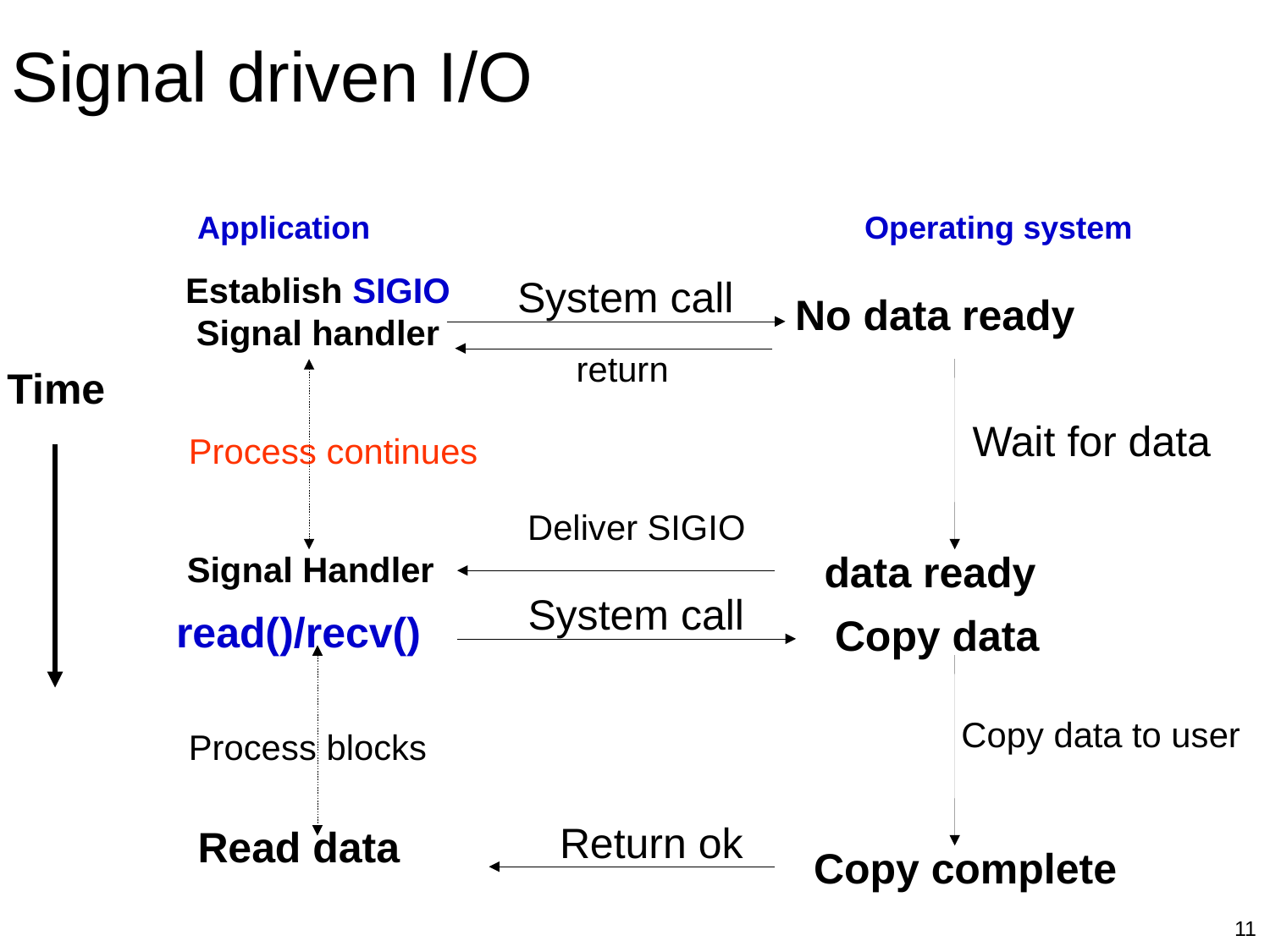

# Signal driven I/O
Application
Operating system
Establish SIGIO
Signal handler
System call
No data ready

return

Time

Wait for data
Process continues

Deliver SIGIO
data ready
Signal Handler

System call
read()/recv()
Copy data

Copy data to user
Process blocks
Return ok
Read data
Copy complete

11